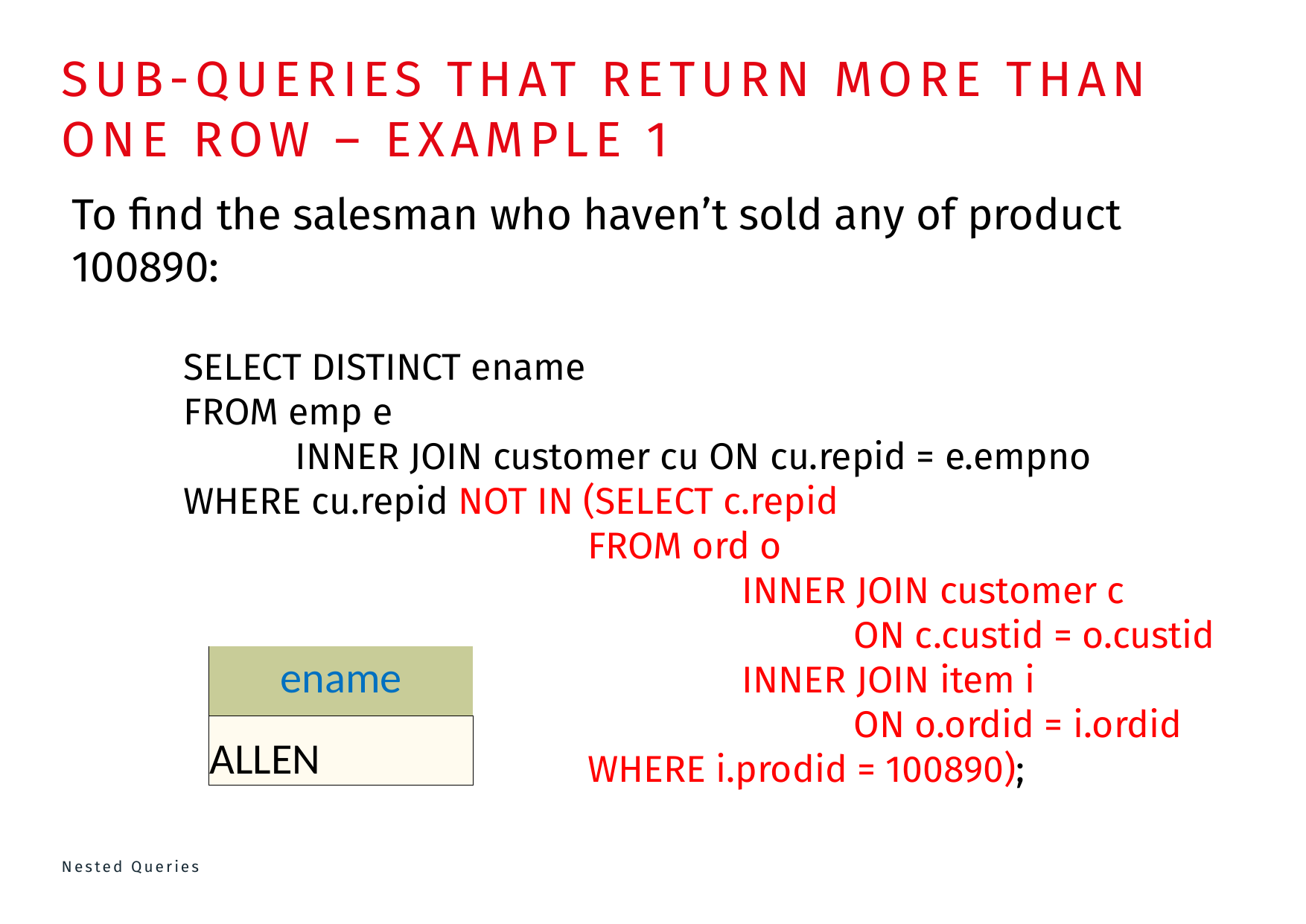

# Sub-queries that return more than one row – EXAMPLE 1
To find the salesman who haven’t sold any of product 100890:

	SELECT DISTINCT ename
	FROM emp e
		INNER JOIN customer cu ON cu.repid = e.empno
	WHERE cu.repid NOT IN (SELECT c.repid
				       FROM ord o
				       		INNER JOIN customer c
							ON c.custid = o.custid
				       		INNER JOIN item i
							ON o.ordid = i.ordid
				       WHERE i.prodid = 100890);
| ename |
| --- |
| ALLEN |
Nested Queries